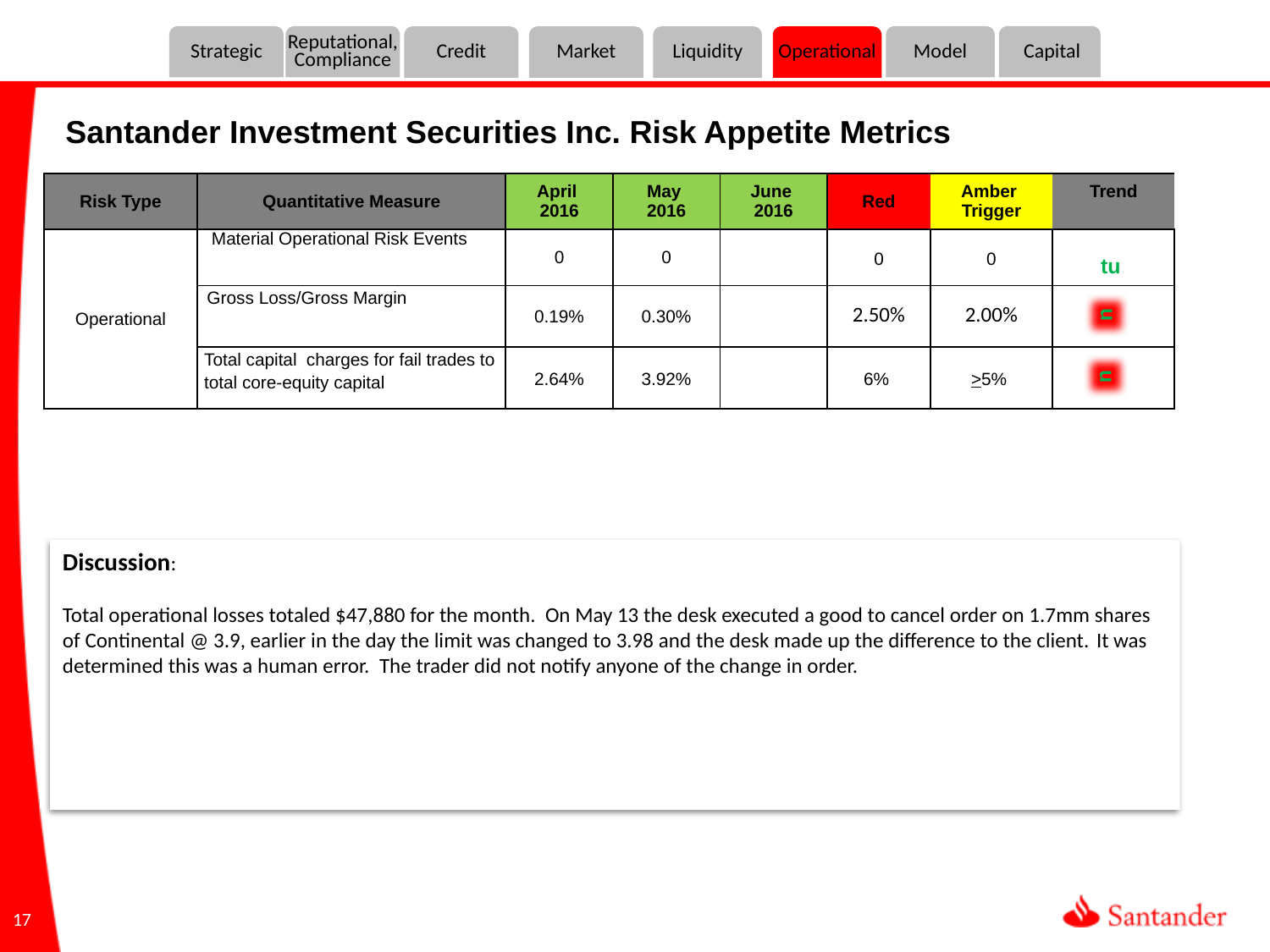

Strategic
Reputational,
Compliance
Model
Market
Liquidity
Operational
 Capital
Credit

Santander Investment Securities Inc. Risk Appetite Metrics
| Risk Type | Quantitative Measure | April 2016 | May 2016 | June 2016 | Red | Amber Trigger | Trend |
| --- | --- | --- | --- | --- | --- | --- | --- |
| Operational | Material Operational Risk Events | 0 | 0 |  | 0 | 0 |  |
|  | Gross Loss/Gross Margin | 0.19% | 0.30% |  | 2.50% | 2.00% |  |
|  | Total capital charges for fail trades to total core-equity capital | 2.64% | 3.92% |  | 6% | >5% |  |
tu
u
u
Discussion:

Total operational losses totaled $47,880 for the month.  On May 13 the desk executed a good to cancel order on 1.7mm shares of Continental @ 3.9, earlier in the day the limit was changed to 3.98 and the desk made up the difference to the client. It was determined this was a human error.  The trader did not notify anyone of the change in order.

17